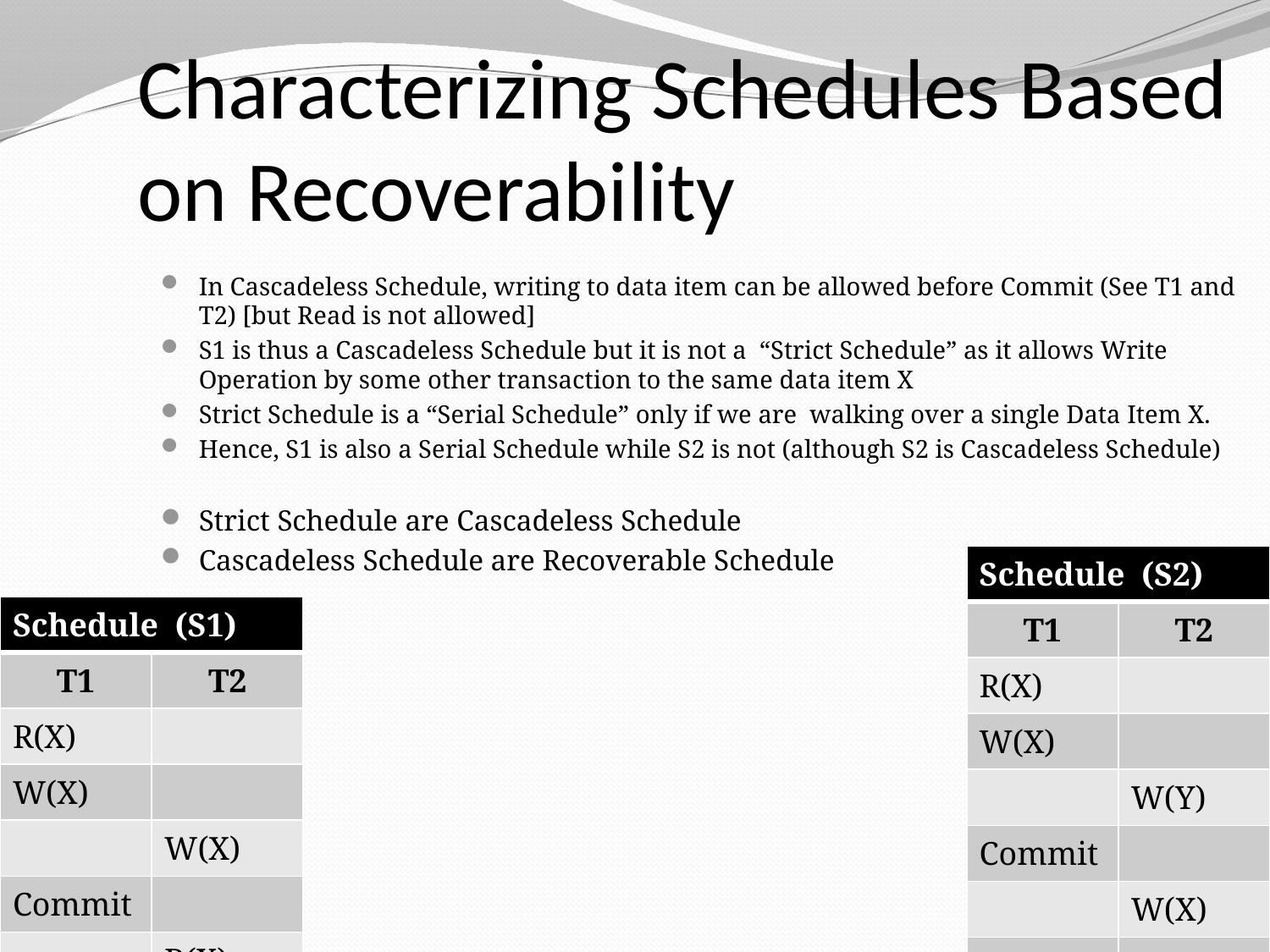

Characterizing Schedules Based on Recoverability
In Cascadeless Schedule, writing to data item can be allowed before Commit (See T1 and T2) [but Read is not allowed]
S1 is thus a Cascadeless Schedule but it is not a  “Strict Schedule” as it allows Write Operation by some other transaction to the same data item X
Strict Schedule is a “Serial Schedule” only if we are  walking over a single Data Item X.
Hence, S1 is also a Serial Schedule while S2 is not (although S2 is Cascadeless Schedule)

Strict Schedule are Cascadeless Schedule
Cascadeless Schedule are Recoverable Schedule
| Schedule (S2) |  |
| --- | --- |
| T1 | T2 |
| R(X) |  |
| W(X) |  |
|  | W(Y) |
| Commit |  |
|  | W(X) |
|  | R(X) |
| Schedule (S1) |  |
| --- | --- |
| T1 | T2 |
| R(X) |  |
| W(X) |  |
|  | W(X) |
| Commit |  |
|  | R(X) |